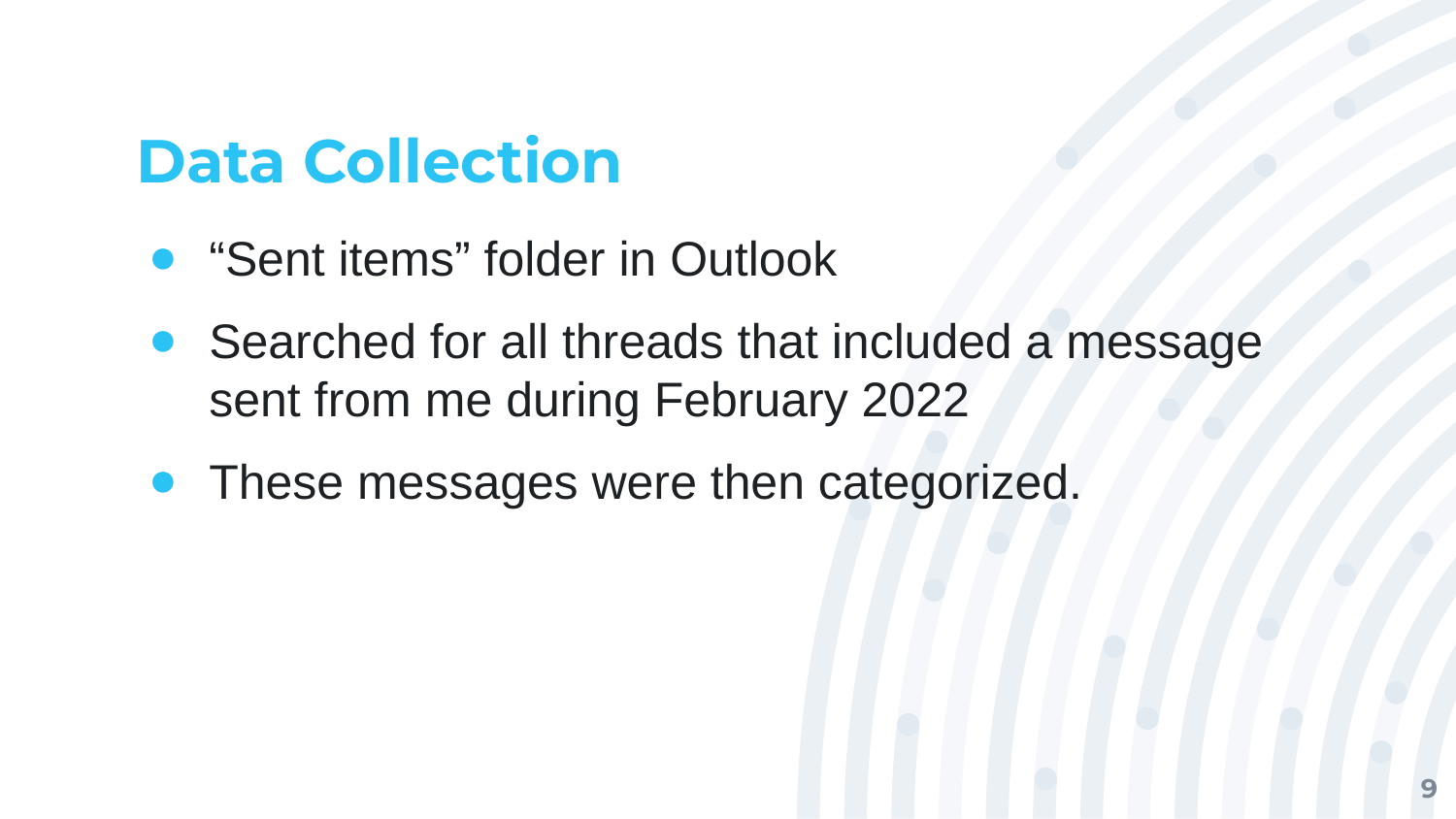

# Data Collection
“Sent items” folder in Outlook
Searched for all threads that included a message sent from me during February 2022
These messages were then categorized.
9